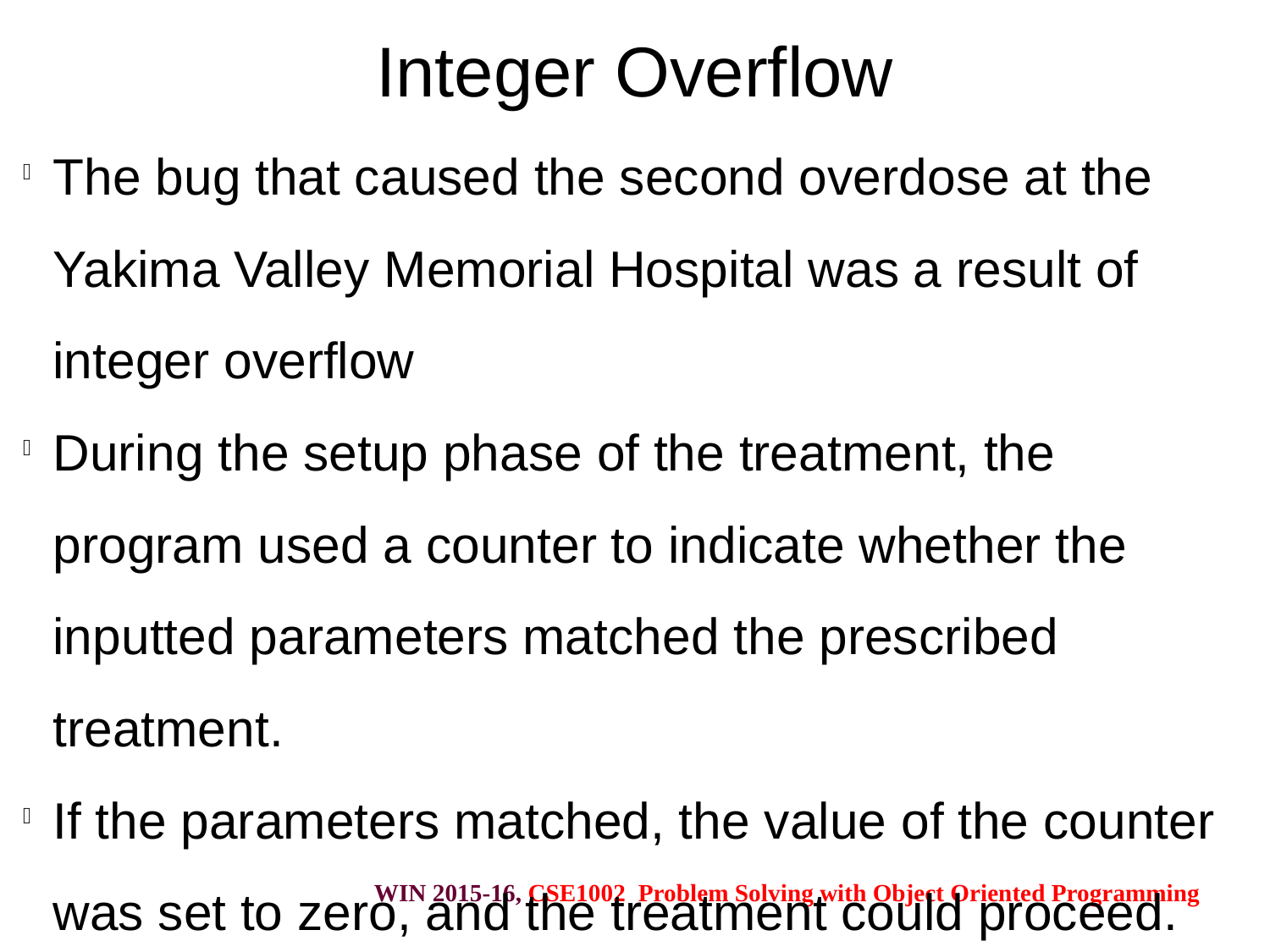

Integer Overflow
The bug that caused the second overdose at the Yakima Valley Memorial Hospital was a result of integer overflow
During the setup phase of the treatment, the program used a counter to indicate whether the inputted parameters matched the prescribed treatment.
If the parameters matched, the value of the counter was set to zero, and the treatment could proceed.